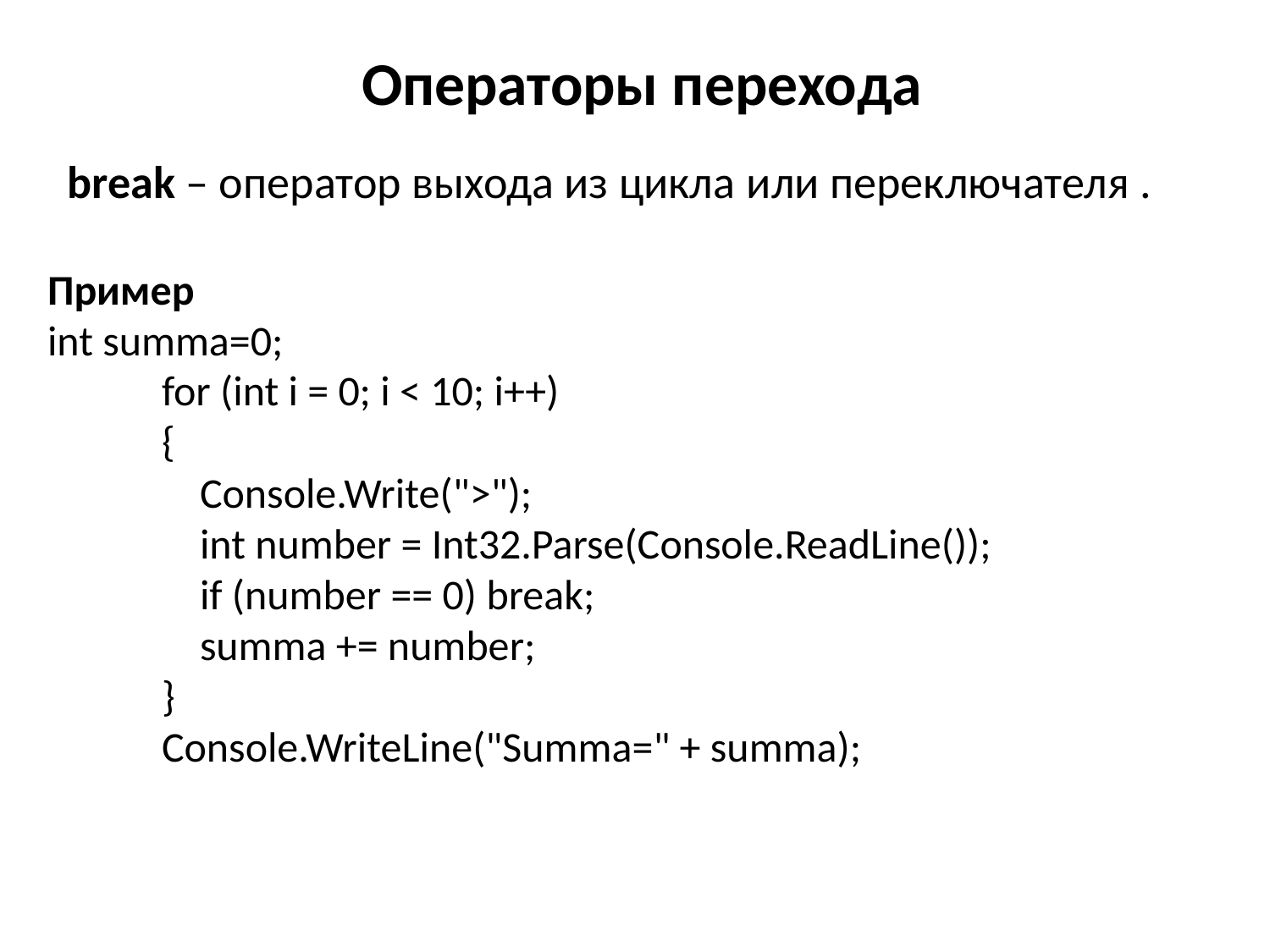

# Операторы перехода
break – оператор выхода из цикла или переключателя .
Пример
int summa=0;
            for (int i = 0; i < 10; i++)
            {
                Console.Write(">");
                int number = Int32.Parse(Console.ReadLine());
                if (number == 0) break;
                summa += number;
            }
            Console.WriteLine("Summa=" + summa);